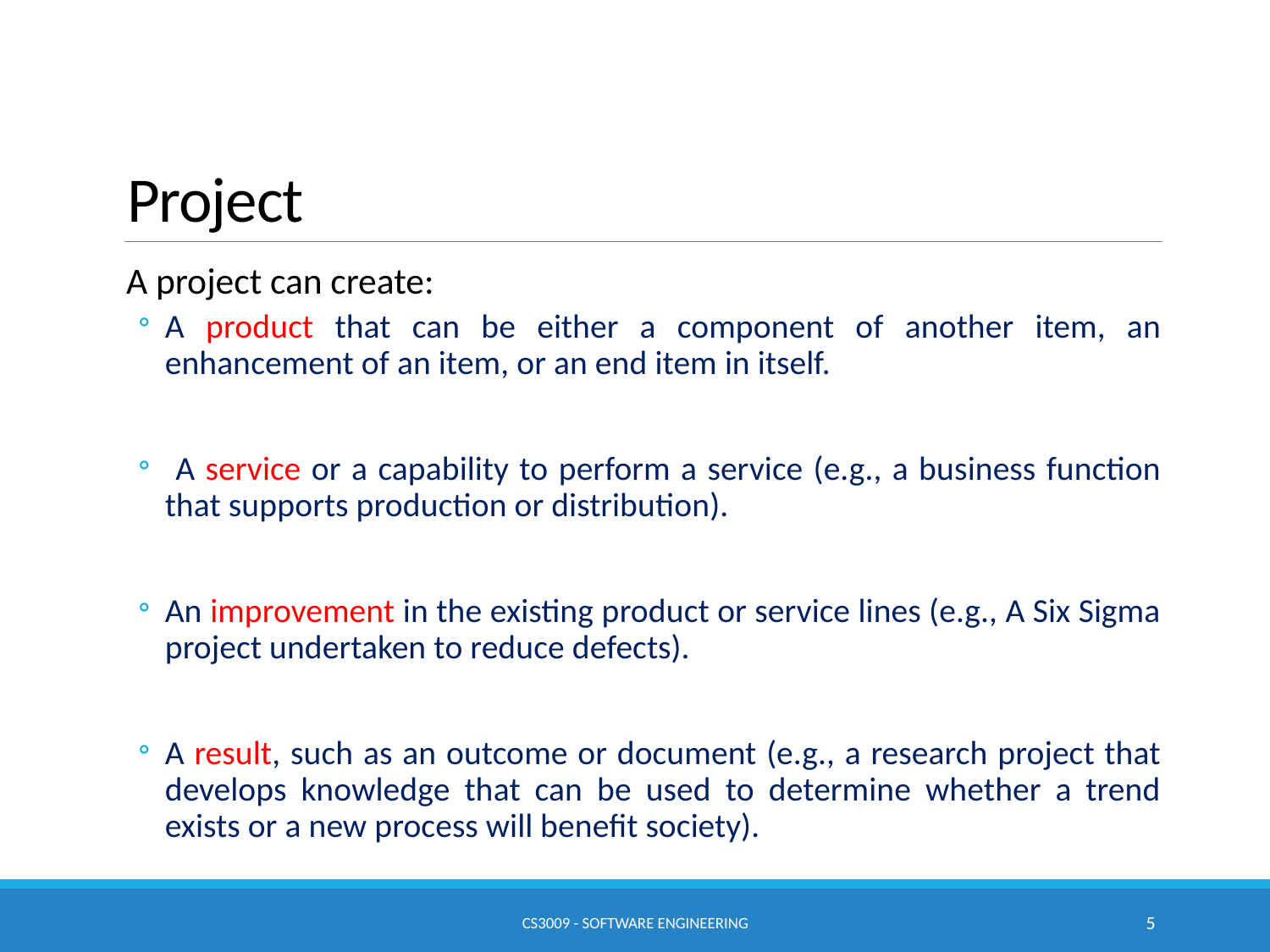

# Project
A project can create:
A product that can be either a component of another item, an enhancement of an item, or an end item in itself.

 A service or a capability to perform a service (e.g., a business function that supports production or distribution).

An improvement in the existing product or service lines (e.g., A Six Sigma project undertaken to reduce defects).

A result, such as an outcome or document (e.g., a research project that develops knowledge that can be used to determine whether a trend exists or a new process will benefit society).
CS3009 - Software Engineering
5